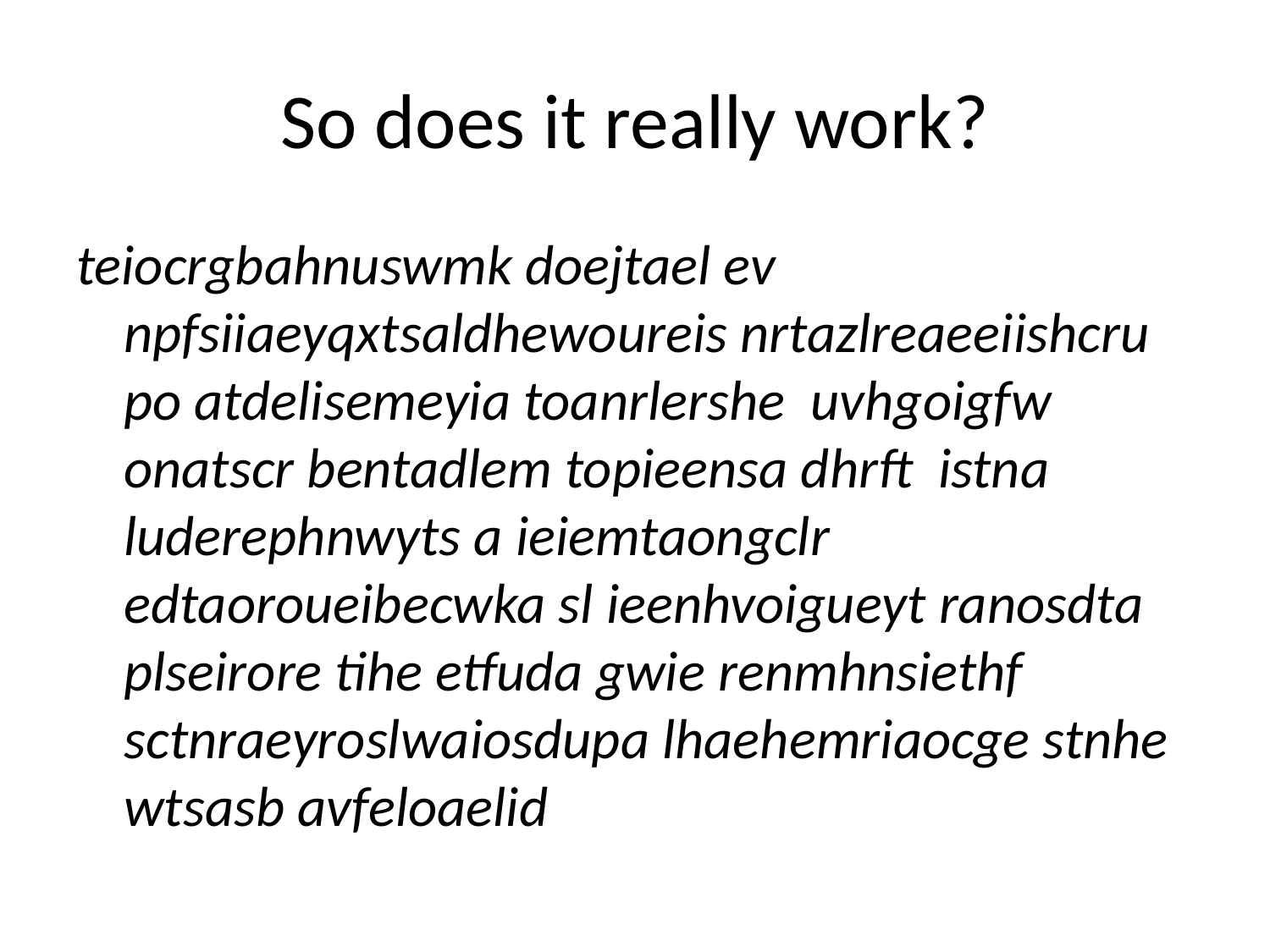

# So does it really work?
teiocrgbahnuswmk doejtael ev npfsiiaeyqxtsaldhewoureis nrtazlreaeeiishcru po atdelisemeyia toanrlershe  uvhgoigfw onatscr bentadlem topieensa dhrft  istna luderephnwyts a ieiemtaongclr edtaoroueibecwka sl ieenhvoigueyt ranosdta plseirore tihe etfuda gwie renmhnsiethf sctnraeyroslwaiosdupa lhaehemriaocge stnhe wtsasb avfeloaelid